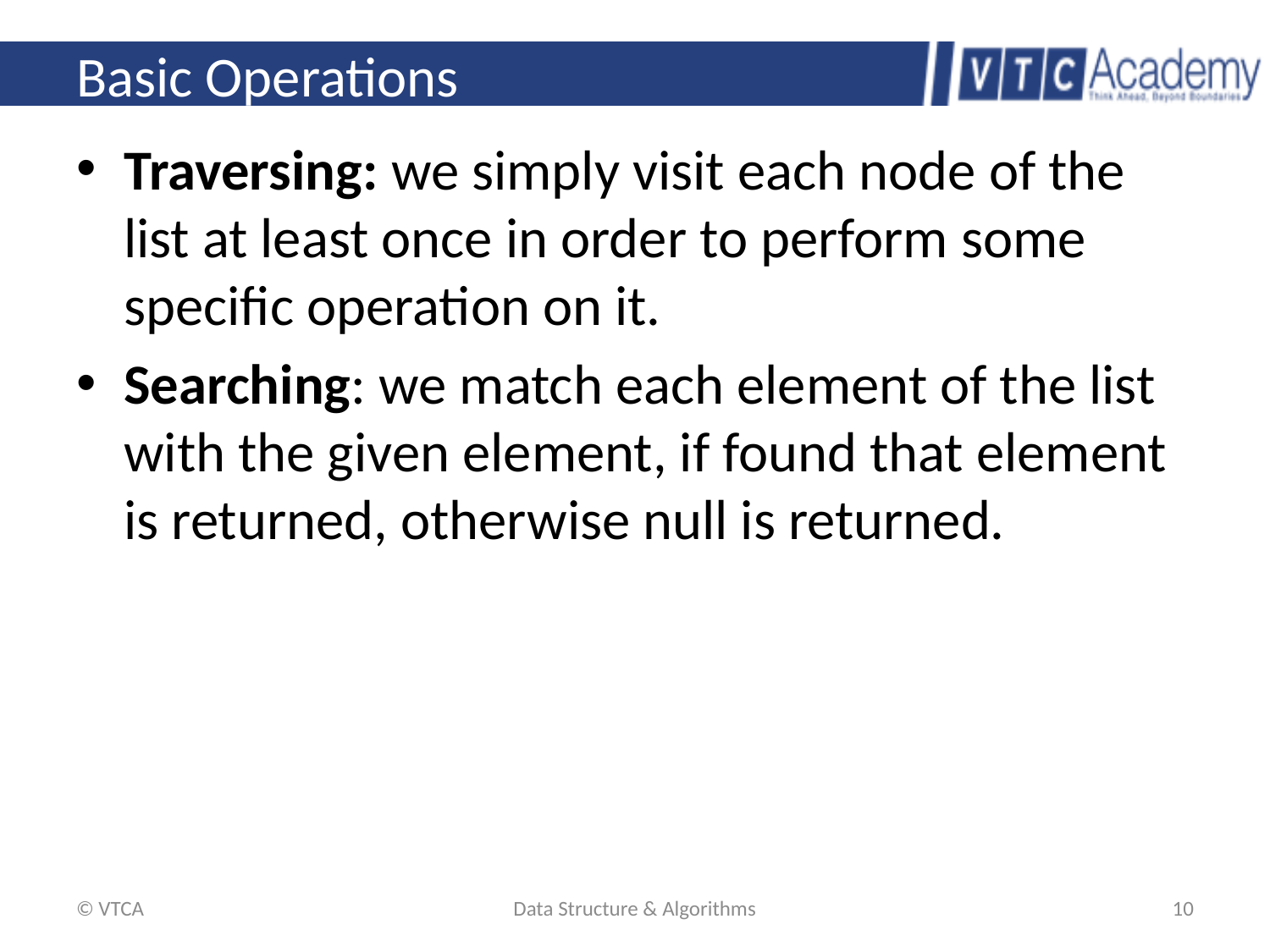

# Basic Operations
Traversing: we simply visit each node of the list at least once in order to perform some specific operation on it.
Searching: we match each element of the list with the given element, if found that element is returned, otherwise null is returned.

© VTCA
Data Structure & Algorithms
10